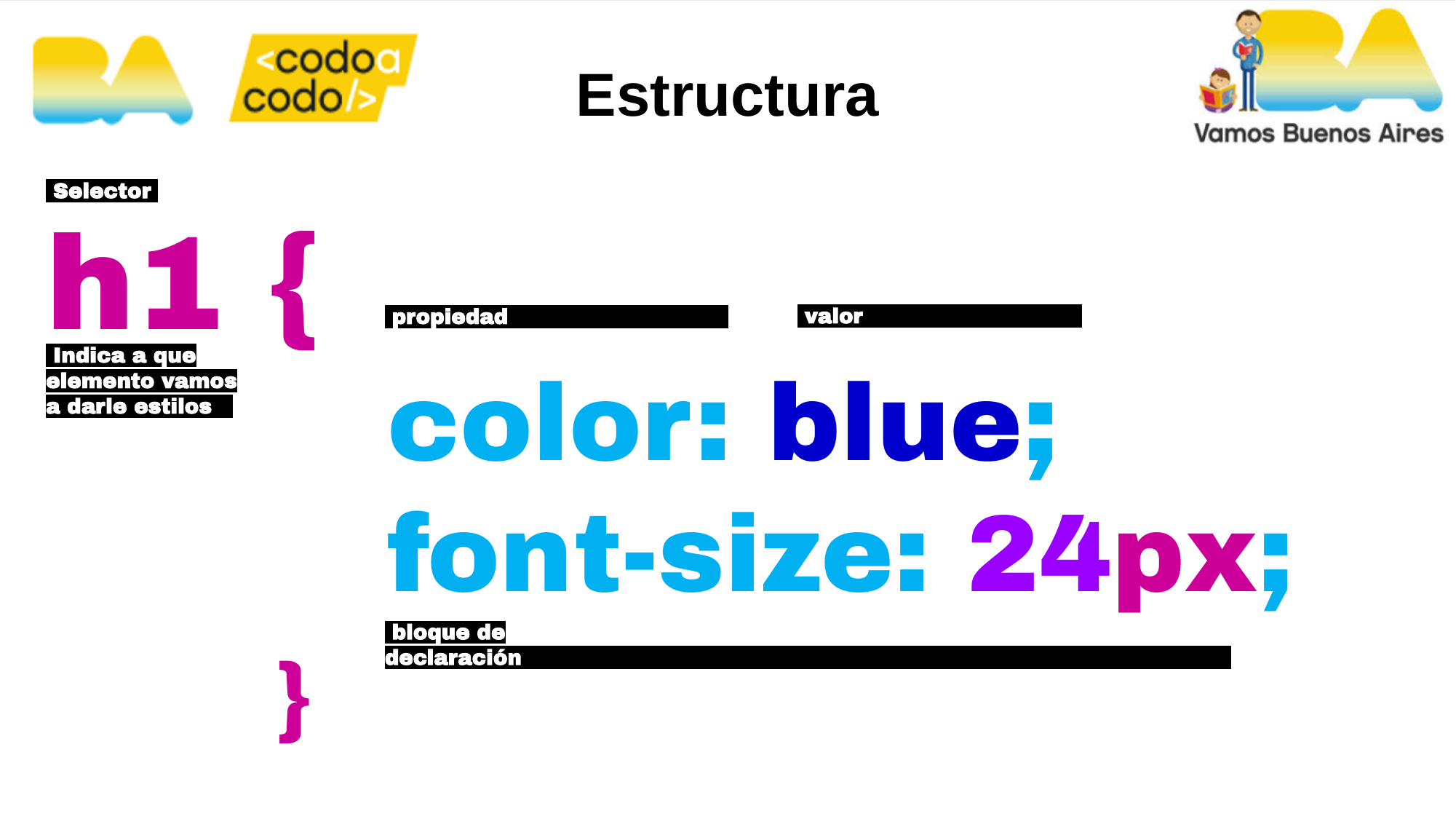

Estructura
 Selector:
h1 {

 valor                              :
 propiedad                              :
 Indica a que elemento vamos a darle estilos:
color: blue;
font-size: 24px;
 bloque de declaración                                                                                                   :
}